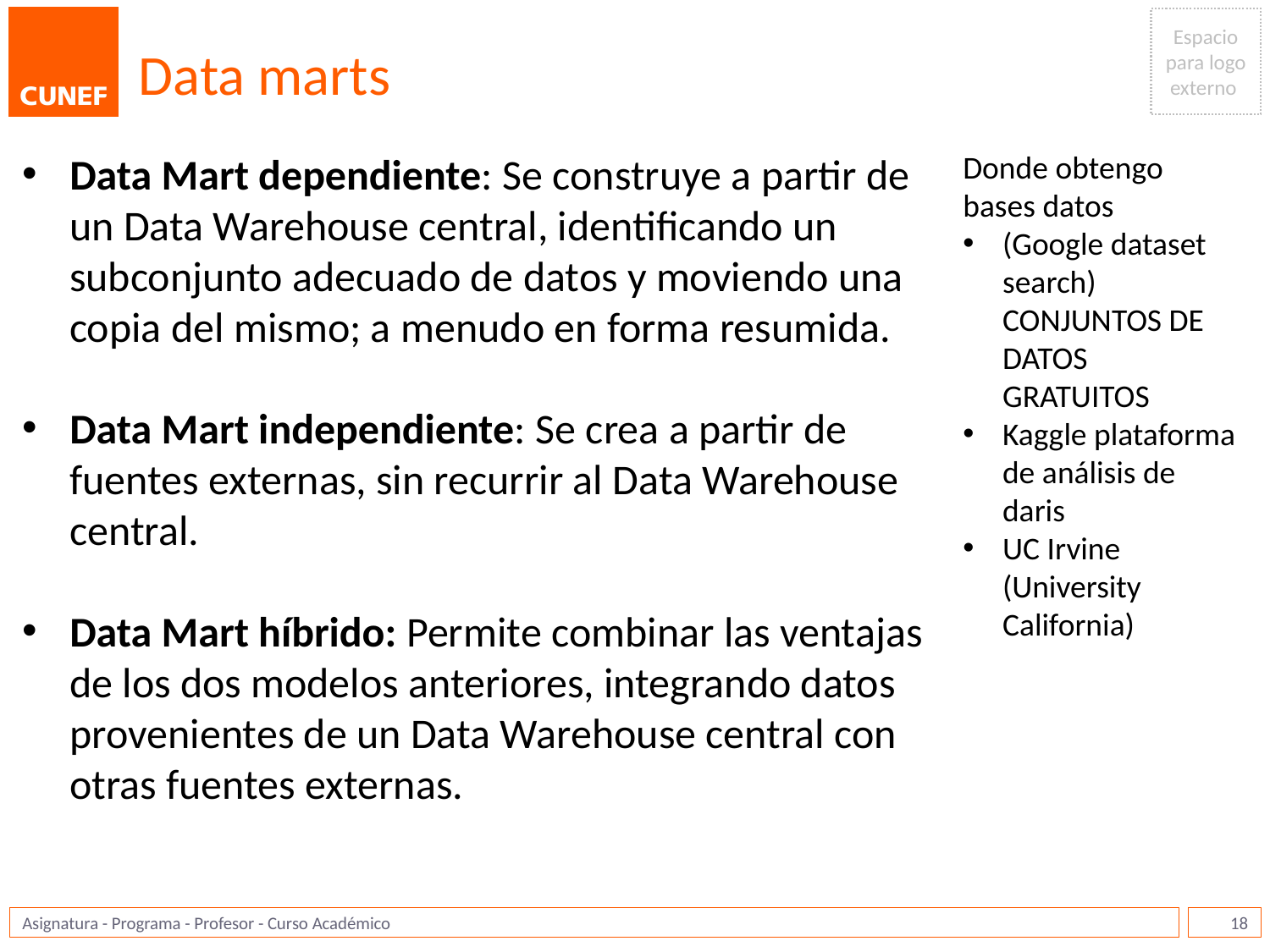

# Data marts
Data Mart dependiente: Se construye a partir de un Data Warehouse central, identificando un subconjunto adecuado de datos y moviendo una copia del mismo; a menudo en forma resumida.

Data Mart independiente: Se crea a partir de fuentes externas, sin recurrir al Data Warehouse central.

Data Mart híbrido: Permite combinar las ventajas de los dos modelos anteriores, integrando datos provenientes de un Data Warehouse central con otras fuentes externas.
Donde obtengo bases datos
(Google dataset search) CONJUNTOS DE DATOS GRATUITOS
Kaggle plataforma de análisis de daris
UC Irvine (University California)

18
Asignatura - Programa - Profesor - Curso Académico